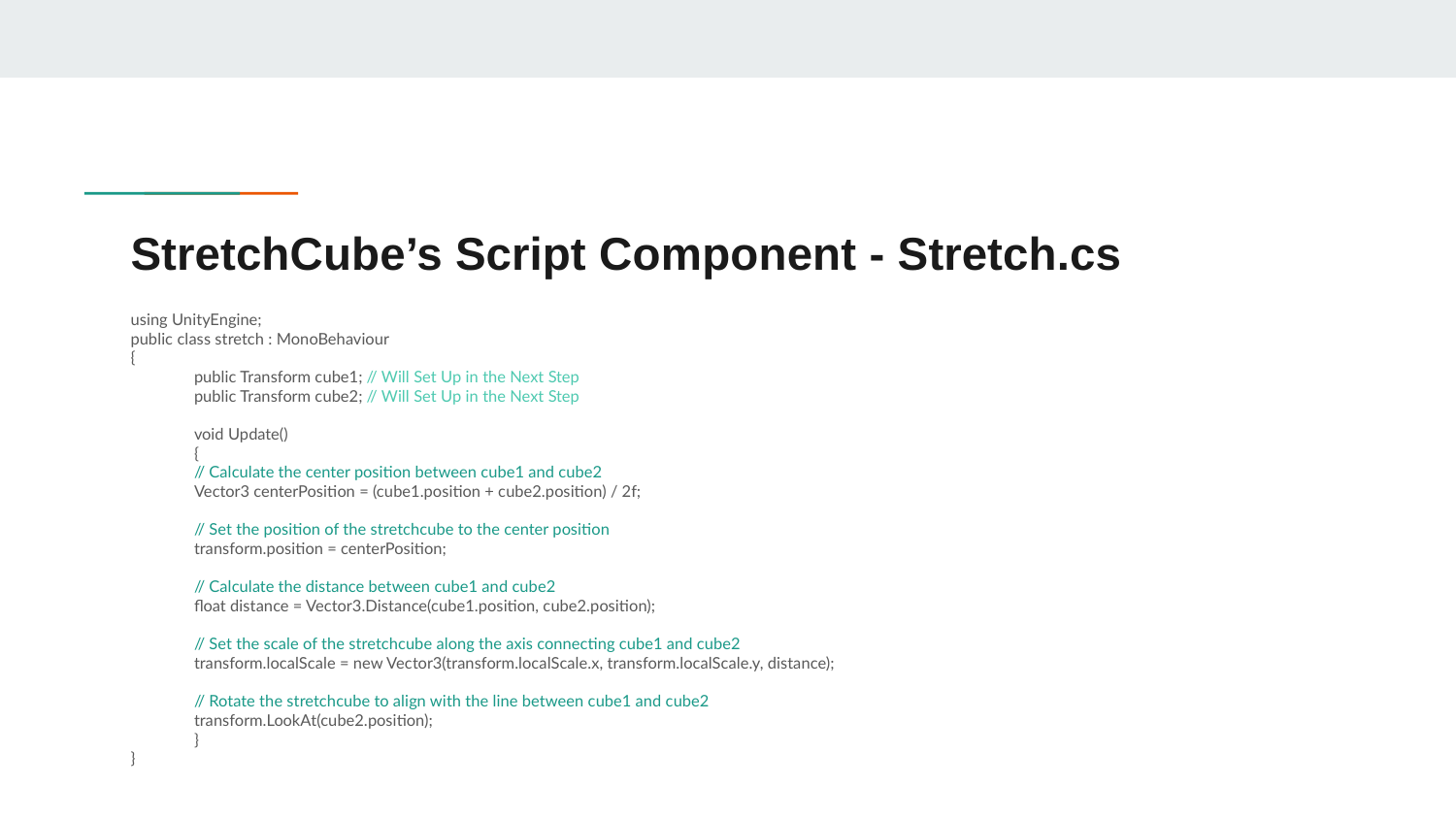

# StretchCube’s Script Component - Stretch.cs
using UnityEngine;
public class stretch : MonoBehaviour
{
public Transform cube1; // Will Set Up in the Next Step
public Transform cube2; // Will Set Up in the Next Step

void Update()
{
// Calculate the center position between cube1 and cube2
Vector3 centerPosition = (cube1.position + cube2.position) / 2f;

// Set the position of the stretchcube to the center position
transform.position = centerPosition;

// Calculate the distance between cube1 and cube2
float distance = Vector3.Distance(cube1.position, cube2.position);

// Set the scale of the stretchcube along the axis connecting cube1 and cube2
transform.localScale = new Vector3(transform.localScale.x, transform.localScale.y, distance);

// Rotate the stretchcube to align with the line between cube1 and cube2
transform.LookAt(cube2.position);
}
}